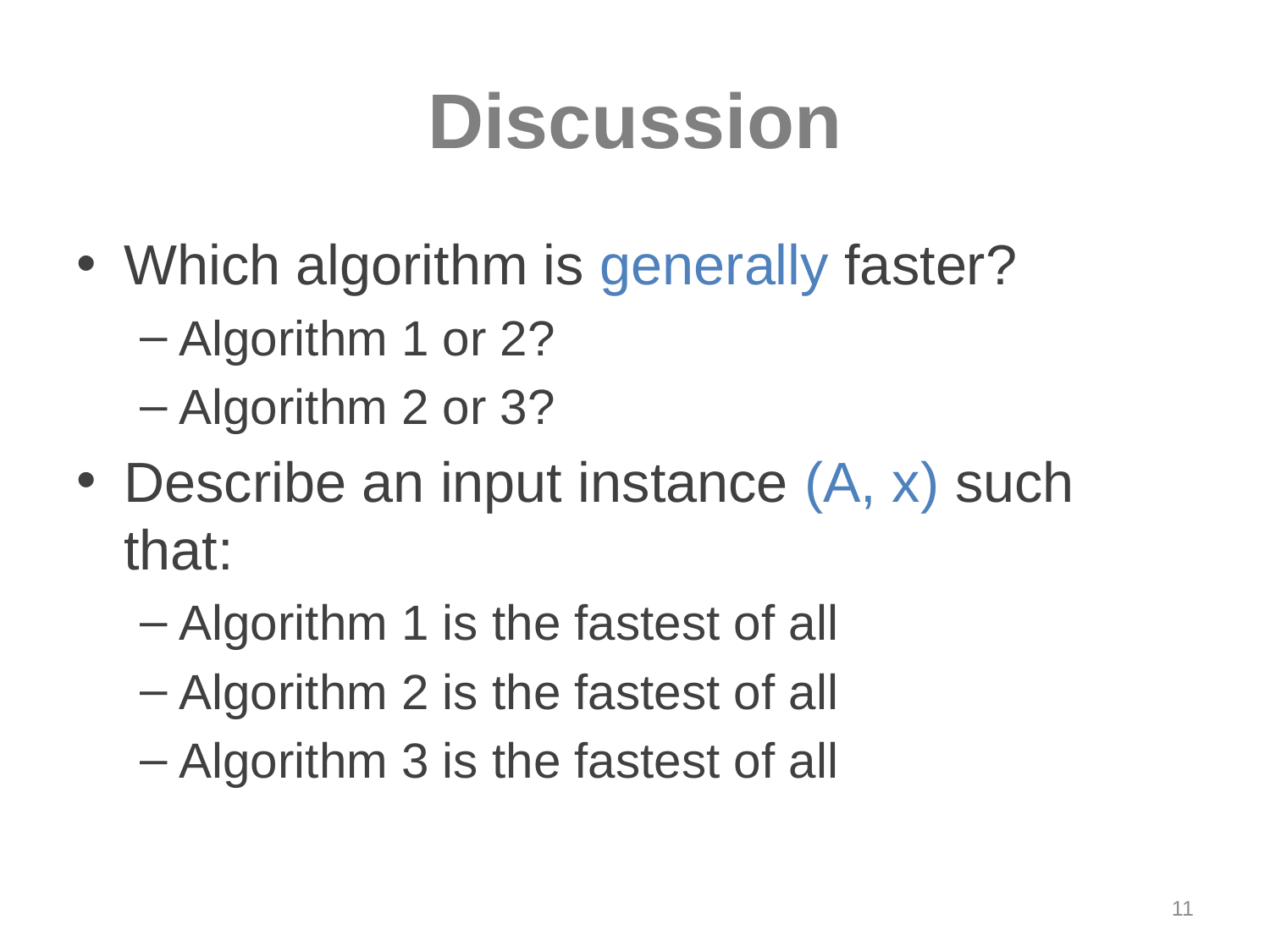

# Discussion
Which algorithm is generally faster?
Algorithm 1 or 2?
Algorithm 2 or 3?
Describe an input instance (A, x) such that:
Algorithm 1 is the fastest of all
Algorithm 2 is the fastest of all
Algorithm 3 is the fastest of all

11